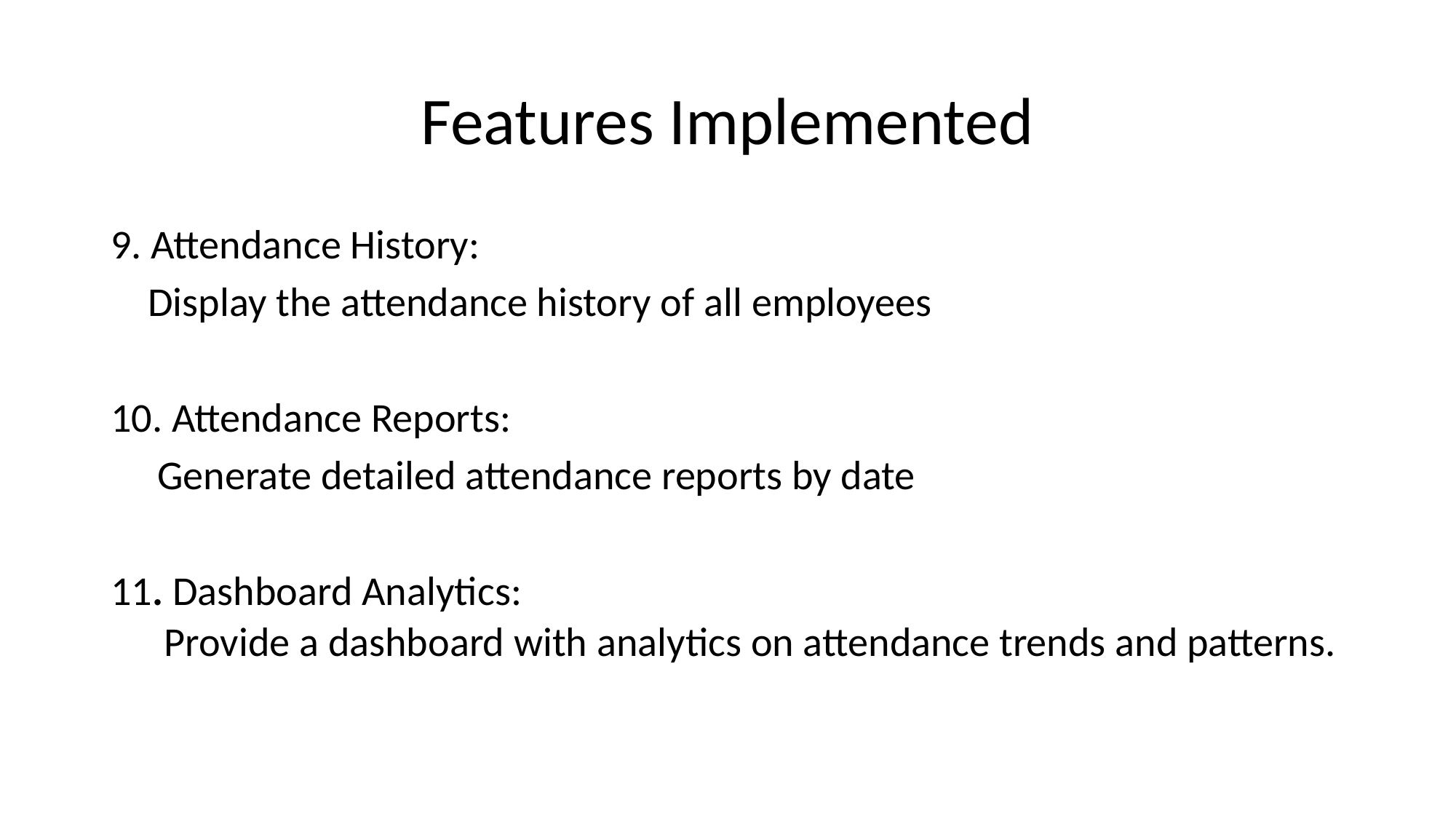

# Features Implemented
9. Attendance History:
    Display the attendance history of all employees

10. Attendance Reports:
     Generate detailed attendance reports by date

11. Dashboard Analytics:
Provide a dashboard with analytics on attendance trends and patterns.